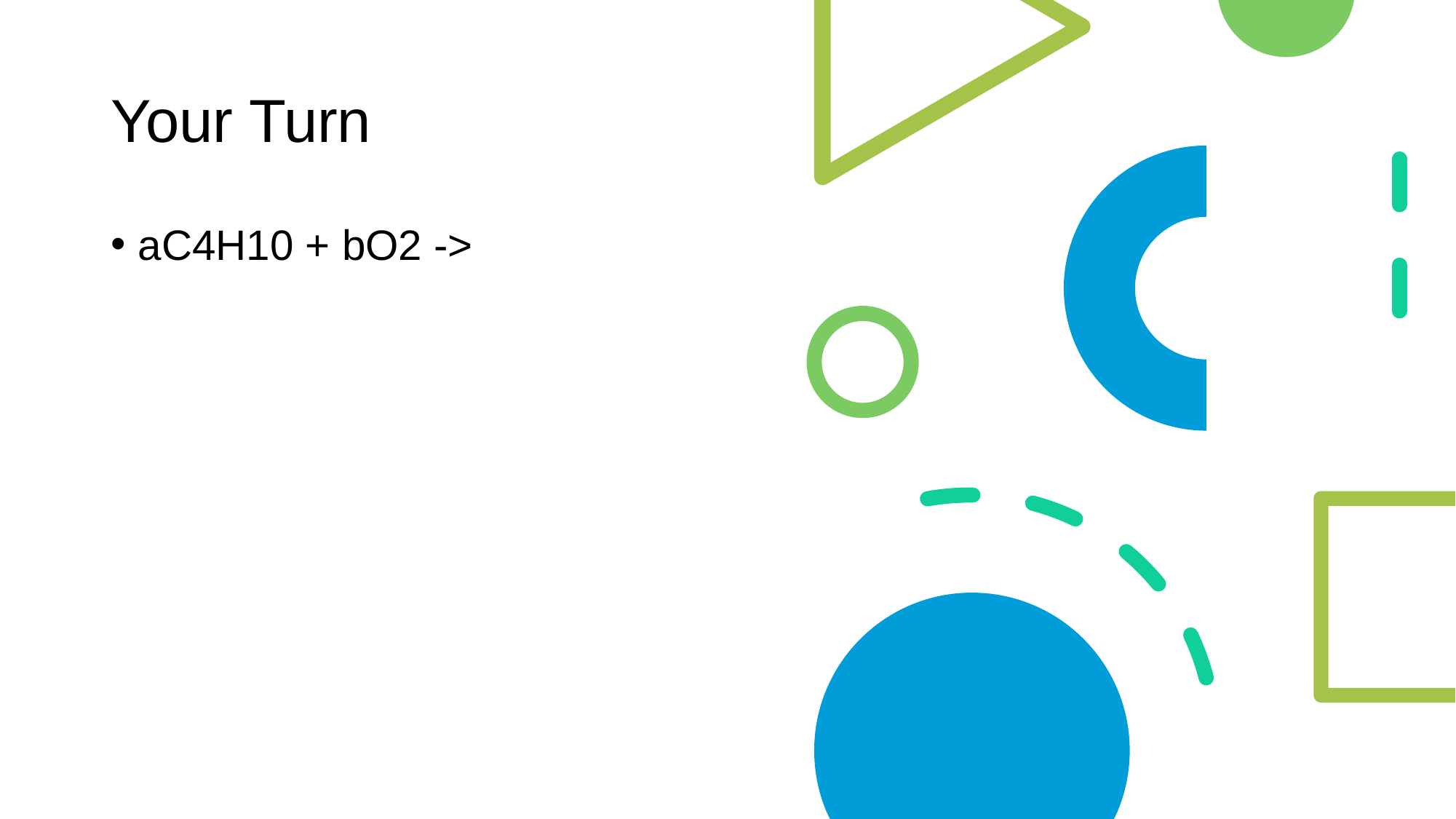

# Your Turn

aC4H10 + bO2 ->